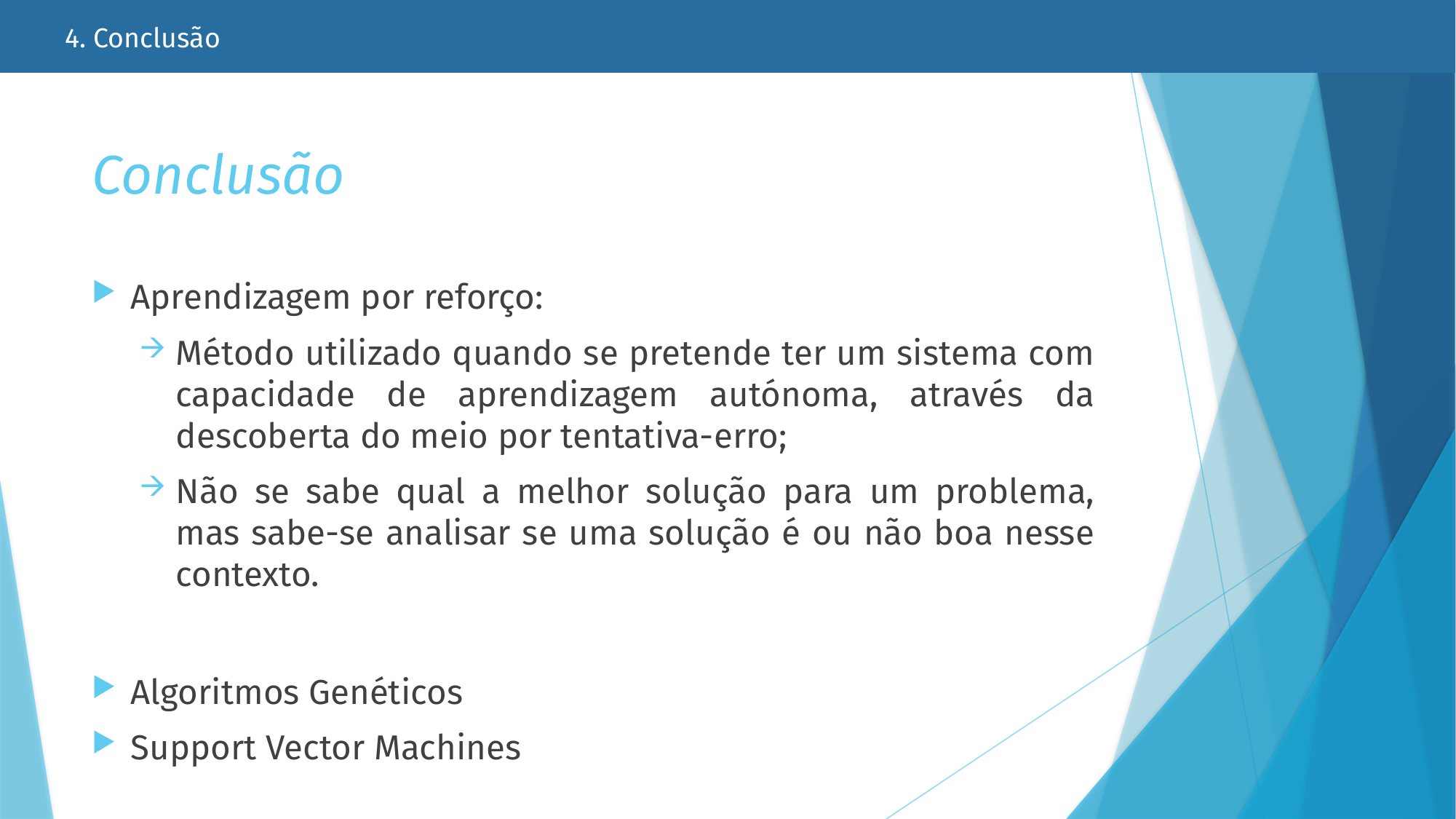

4. Conclusão
# Conclusão
Aprendizagem por reforço:
Método utilizado quando se pretende ter um sistema com capacidade de aprendizagem autónoma, através da descoberta do meio por tentativa-erro;
Não se sabe qual a melhor solução para um problema, mas sabe-se analisar se uma solução é ou não boa nesse contexto.

Algoritmos Genéticos
Support Vector Machines